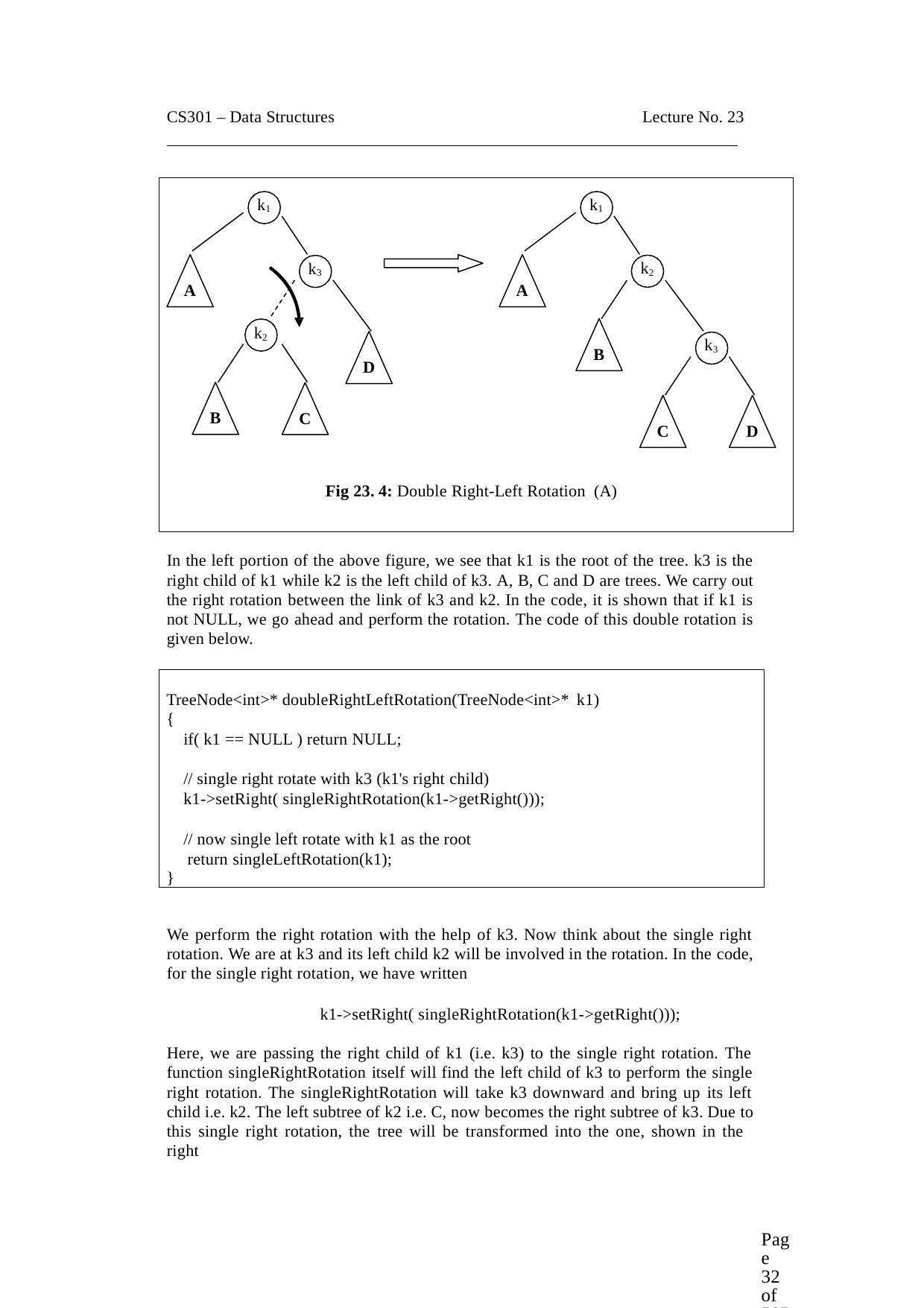

CS301 – Data Structures
Lecture No. 23

k1
k1

k2
k3

A	A

k2

k3
B

D

B
C
C
D
Fig 23. 4: Double Right-Left Rotation (A)

In the left portion of the above figure, we see that k1 is the root of the tree. k3 is the  right child of k1 while k2 is the left child of k3. A, B, C and D are trees. We carry out  the right rotation between the link of k3 and k2. In the code, it is shown that if k1 is  not NULL, we go ahead and perform the rotation. The code of this double rotation is  given below.

TreeNode<int>* doubleRightLeftRotation(TreeNode<int>* k1)
{
if( k1 == NULL ) return NULL;

// single right rotate with k3 (k1's right child)
k1->setRight( singleRightRotation(k1->getRight()));

// now single left rotate with k1 as the root  return singleLeftRotation(k1);
}
We perform the right rotation with the help of k3. Now think about the single right  rotation. We are at k3 and its left child k2 will be involved in the rotation. In the code,  for the single right rotation, we have written

k1->setRight( singleRightRotation(k1->getRight()));

Here, we are passing the right child of k1 (i.e. k3) to the single right rotation. The  function singleRightRotation itself will find the left child of k3 to perform the single  right rotation. The singleRightRotation will take k3 downward and bring up its left  child i.e. k2. The left subtree of k2 i.e. C, now becomes the right subtree of k3. Due to  this single right rotation, the tree will be transformed into the one, shown in the   right
Page 32 of 505